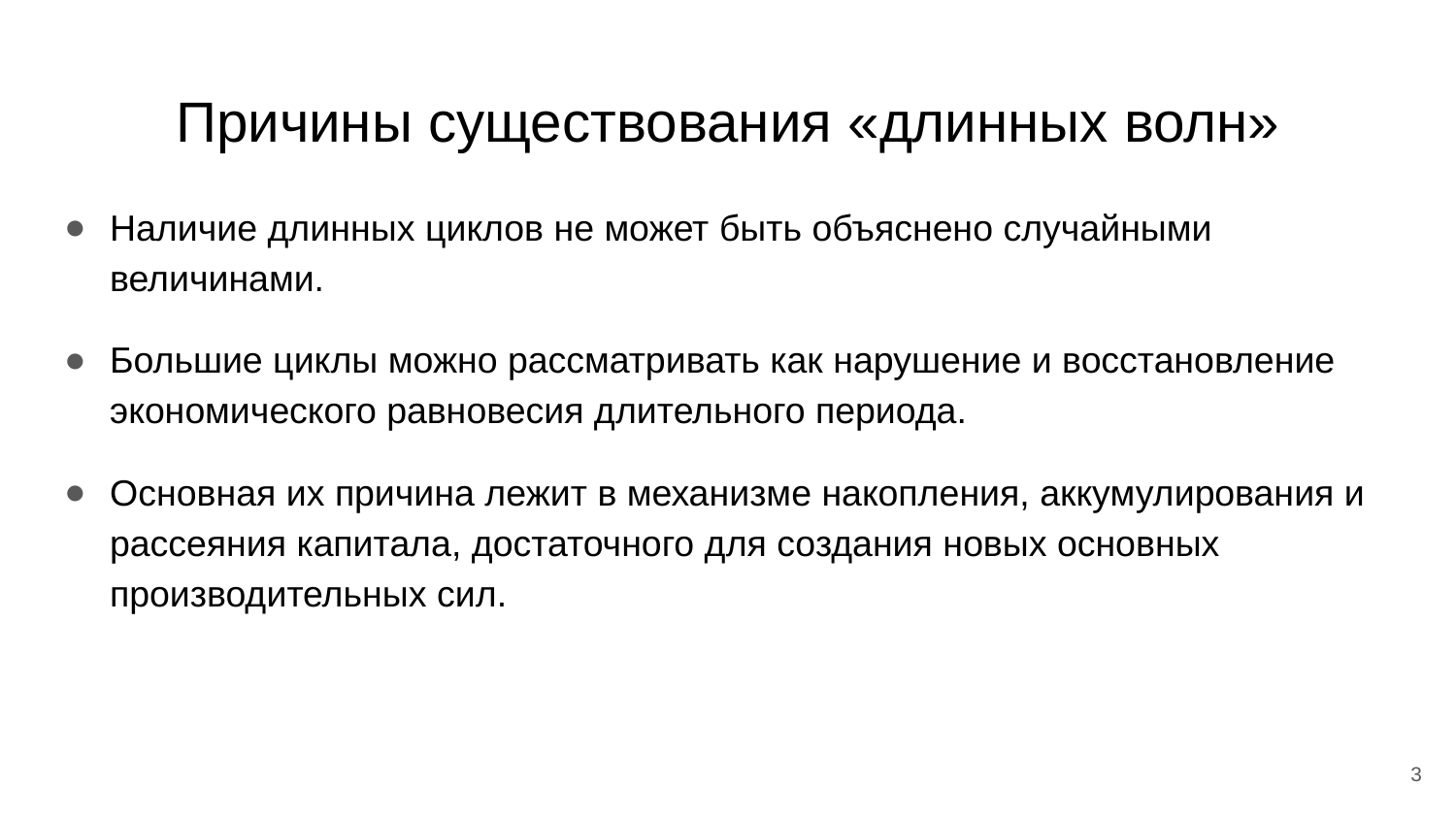

# Причины существования «длинных волн»
﻿Наличие длинных циклов не может быть объяснено случайными величинами.
﻿Большие циклы можно рассматривать как нарушение и восстановление экономического равновесия длительного периода.
﻿Основная их причина лежит в механизме накопления, аккумулирования и рассеяния капитала, достаточного для создания новых основных производительных сил.
3